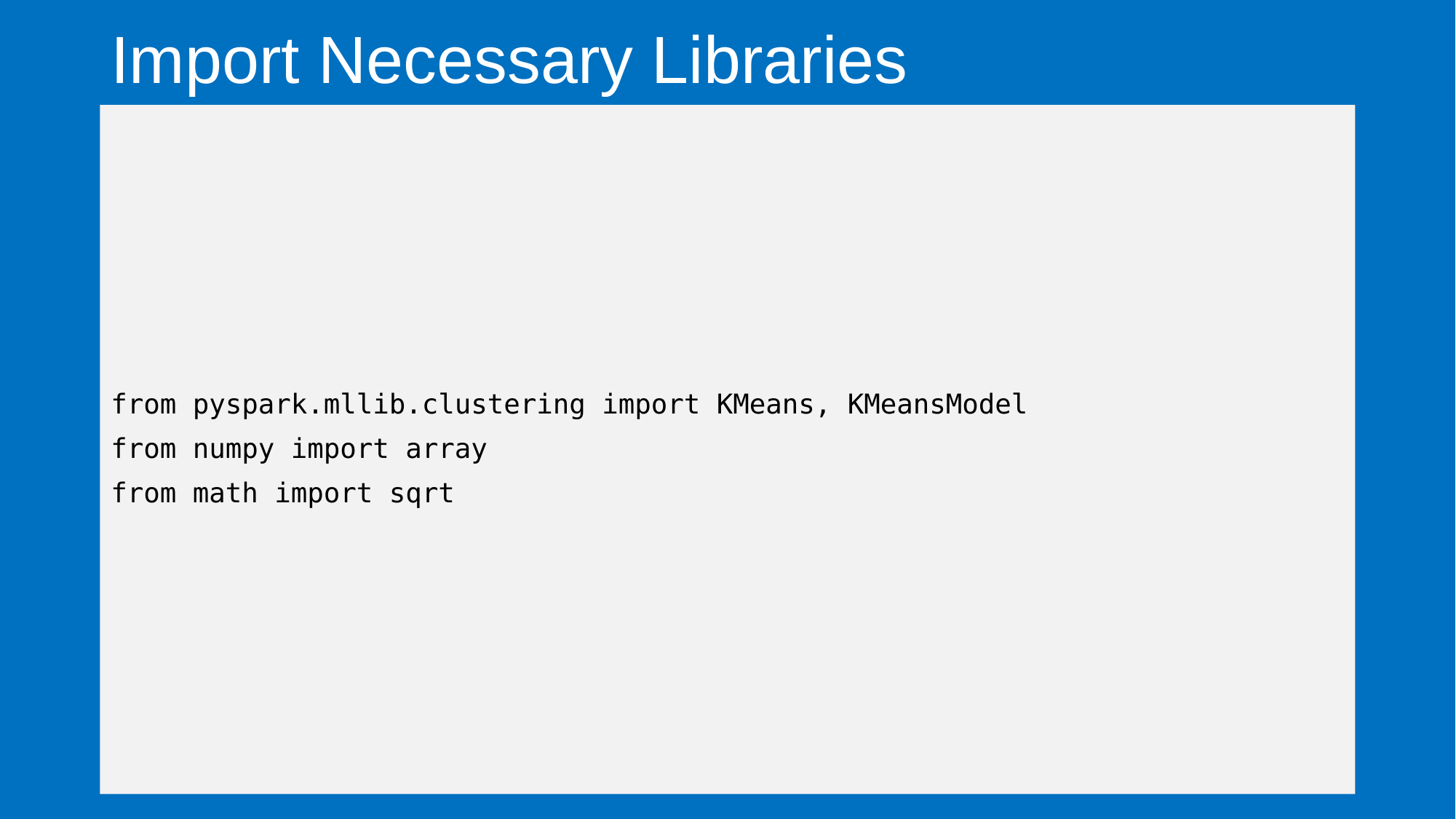

# Import Necessary Libraries
from pyspark.mllib.clustering import KMeans, KMeansModel
from numpy import array
from math import sqrt